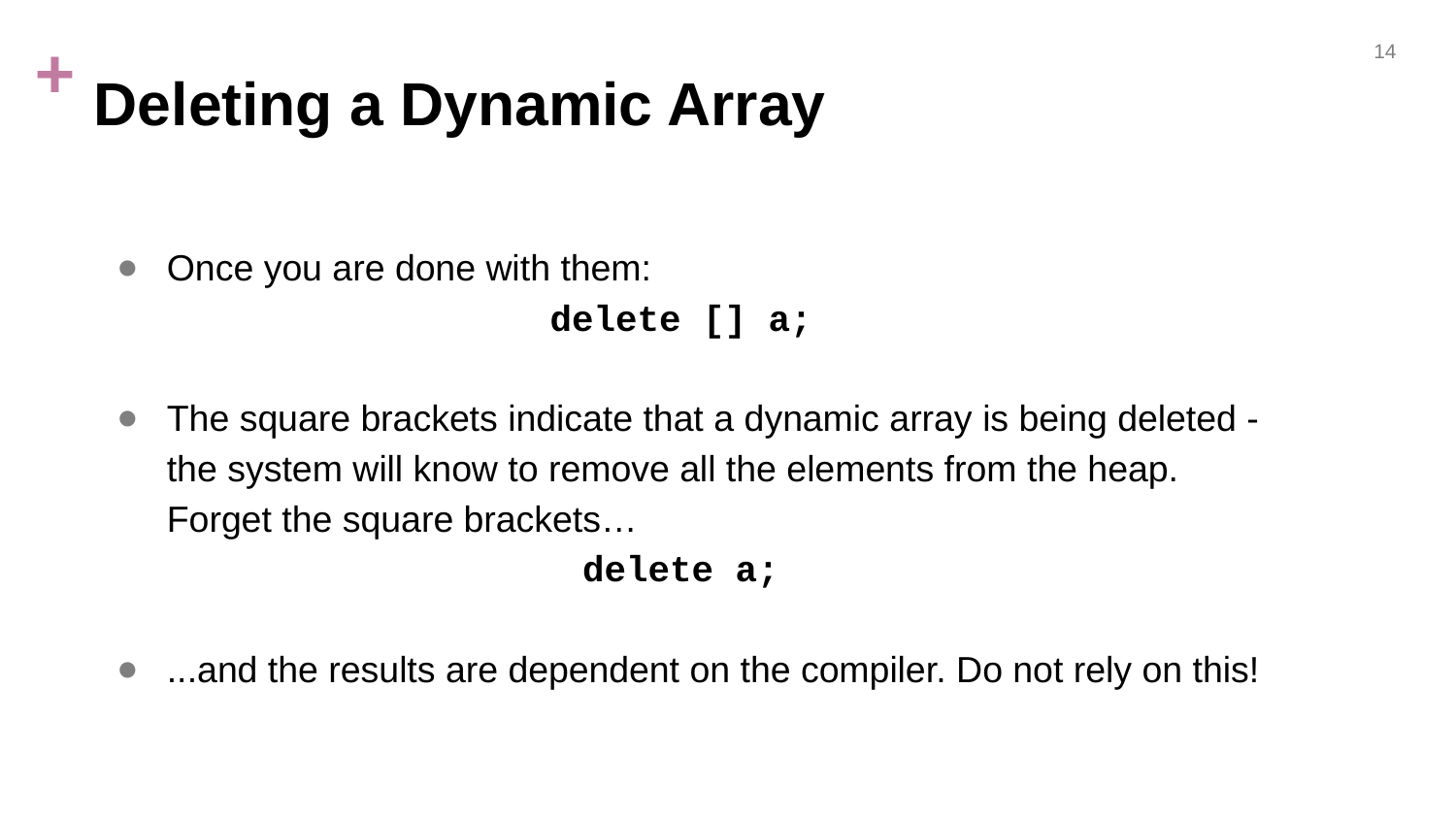

14
# Deleting a Dynamic Array
Once you are done with them:
delete [] a;

The square brackets indicate that a dynamic array is being deleted - the system will know to remove all the elements from the heap. Forget the square brackets…
delete a;

...and the results are dependent on the compiler. Do not rely on this!